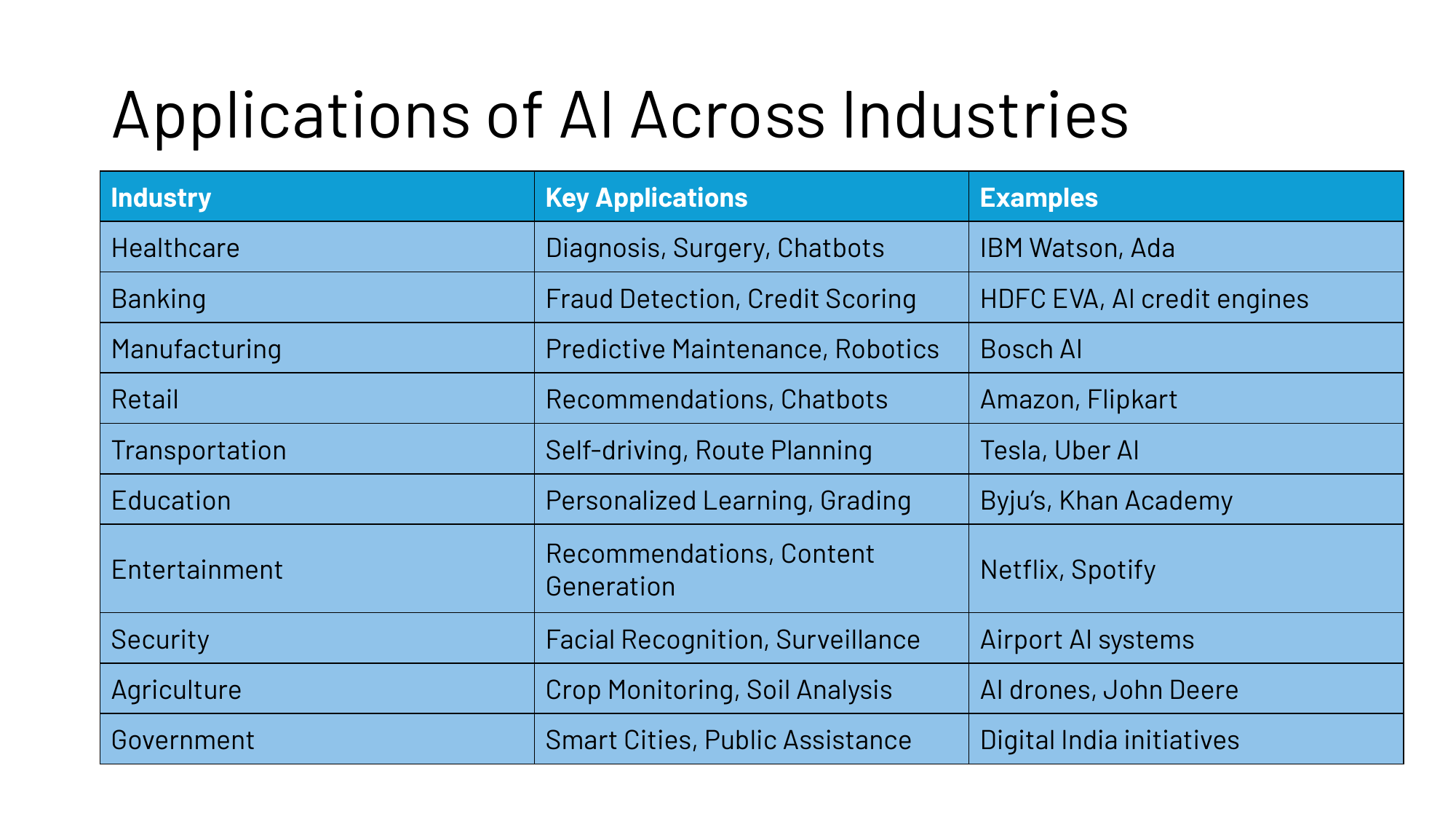

# Applications of AI Across Industries
| Industry | Key Applications | Examples |
| --- | --- | --- |
| Healthcare | Diagnosis, Surgery, Chatbots | IBM Watson, Ada |
| Banking | Fraud Detection, Credit Scoring | HDFC EVA, AI credit engines |
| Manufacturing | Predictive Maintenance, Robotics | Bosch AI |
| Retail | Recommendations, Chatbots | Amazon, Flipkart |
| Transportation | Self-driving, Route Planning | Tesla, Uber AI |
| Education | Personalized Learning, Grading | Byju’s, Khan Academy |
| Entertainment | Recommendations, Content Generation | Netflix, Spotify |
| Security | Facial Recognition, Surveillance | Airport AI systems |
| Agriculture | Crop Monitoring, Soil Analysis | AI drones, John Deere |
| Government | Smart Cities, Public Assistance | Digital India initiatives |